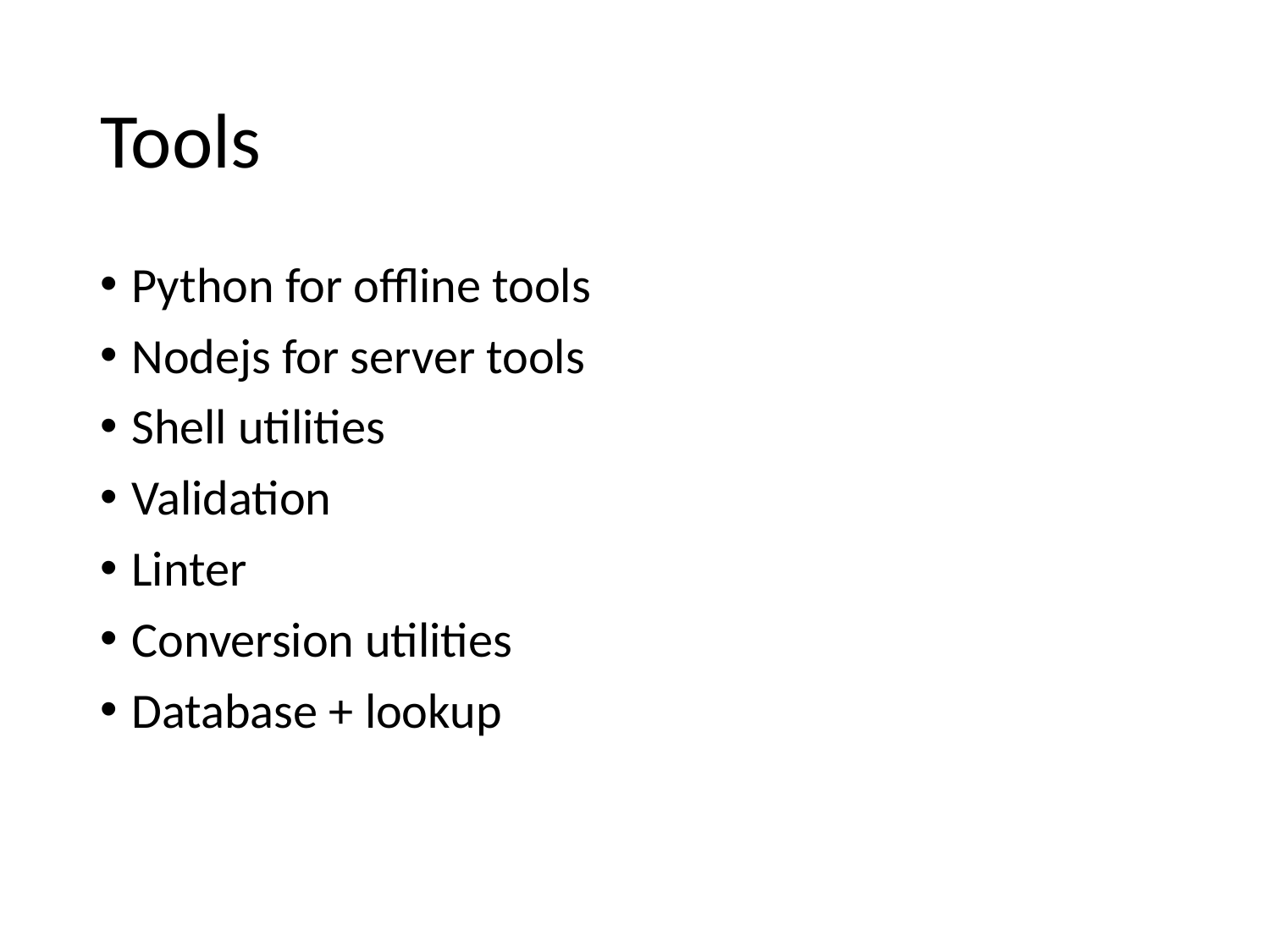

# Tools
Python for offline tools
Nodejs for server tools
Shell utilities
Validation
Linter
Conversion utilities
Database + lookup